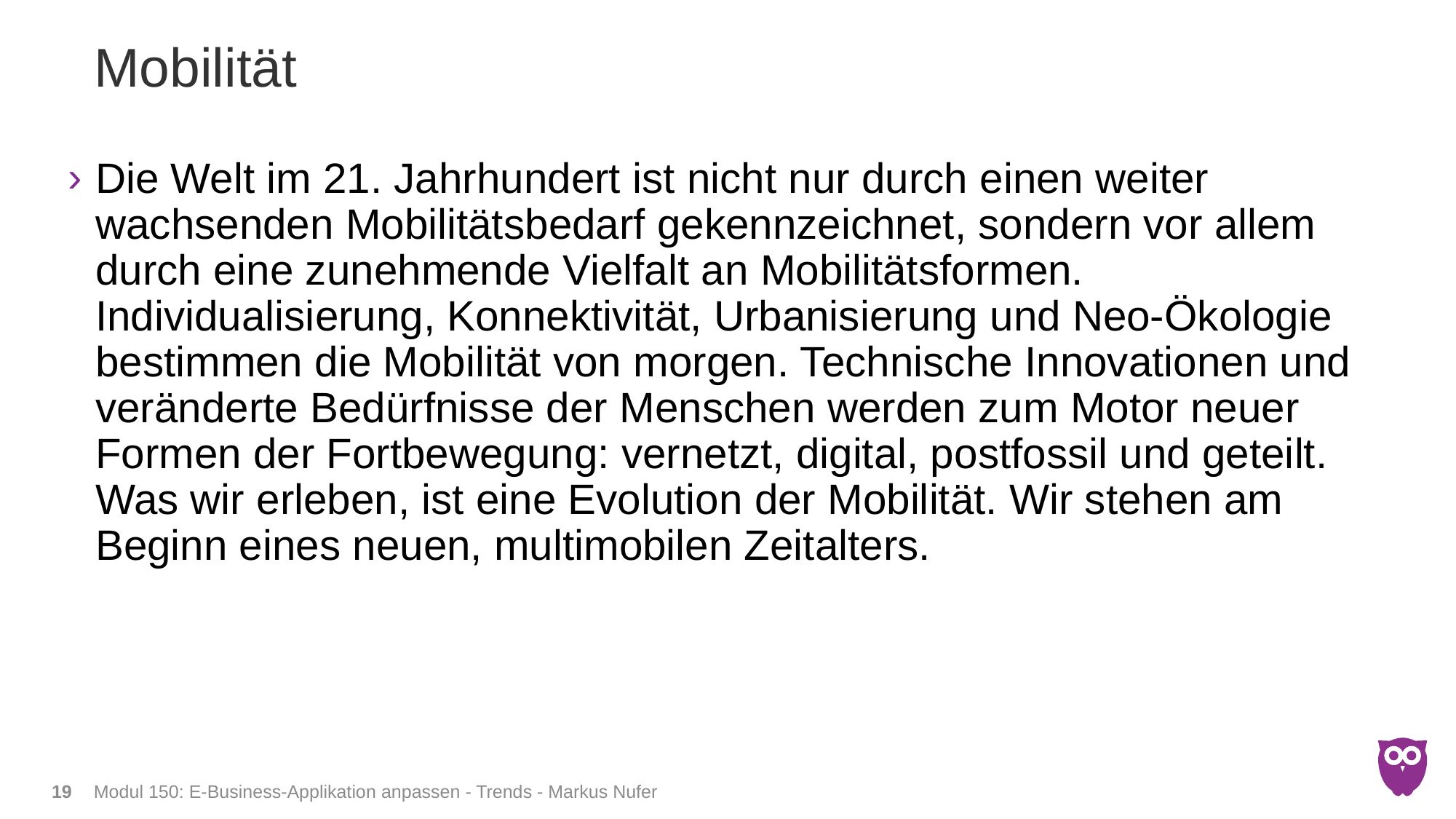

# Mobilität
Die Welt im 21. Jahrhundert ist nicht nur durch einen weiter wachsenden Mobilitätsbedarf gekennzeichnet, sondern vor allem durch eine zunehmende Vielfalt an Mobilitätsformen. Individualisierung, Konnektivität, Urbanisierung und Neo-Ökologie bestimmen die Mobilität von morgen. Technische Innovationen und veränderte Bedürfnisse der Menschen werden zum Motor neuer Formen der Fortbewegung: vernetzt, digital, postfossil und geteilt. Was wir erleben, ist eine Evolution der Mobilität. Wir stehen am Beginn eines neuen, multimobilen Zeitalters.
19
Modul 150: E-Business-Applikation anpassen - Trends - Markus Nufer